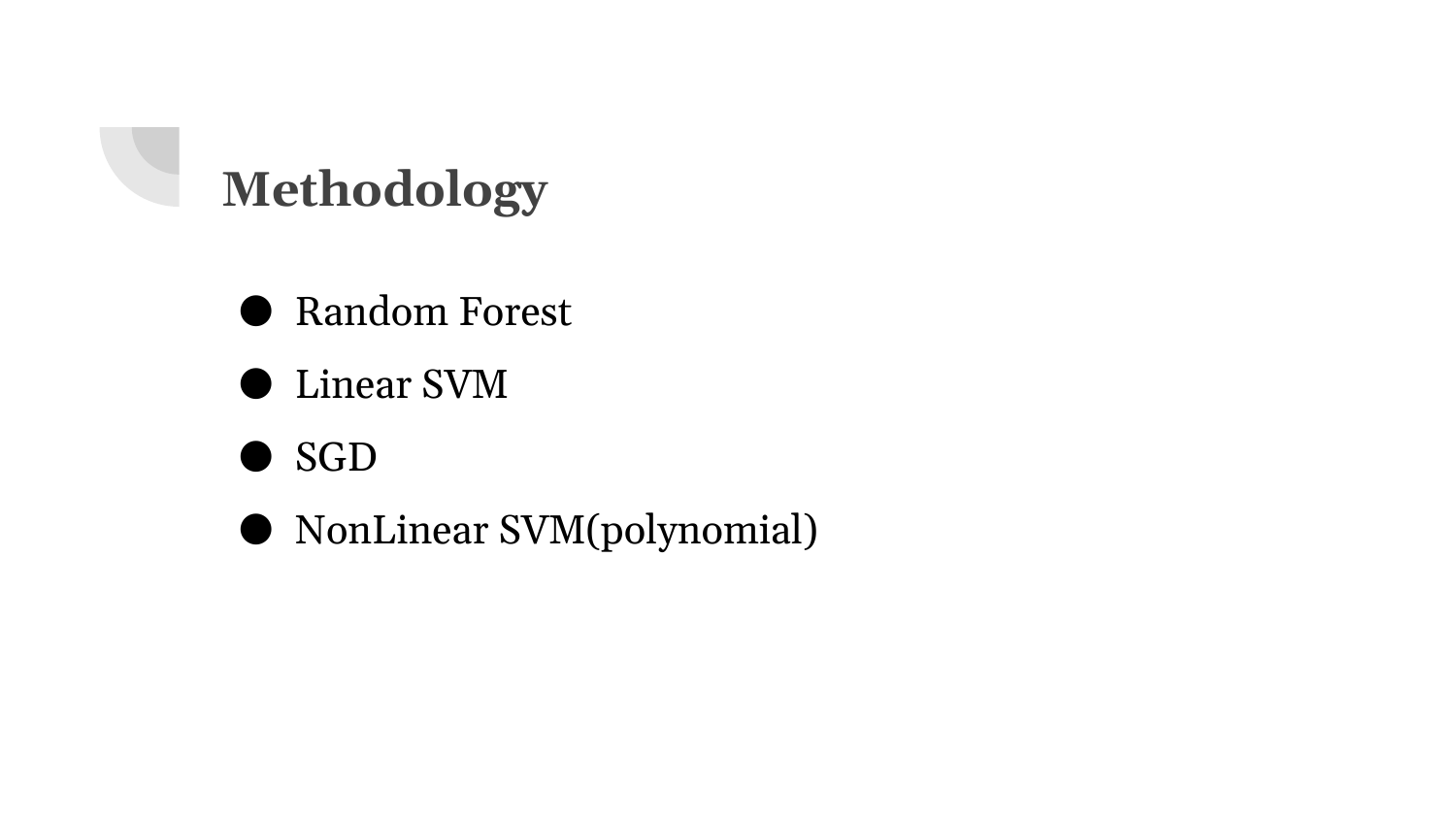

Methodology
Random Forest
Linear SVM
SGD
NonLinear SVM(polynomial)